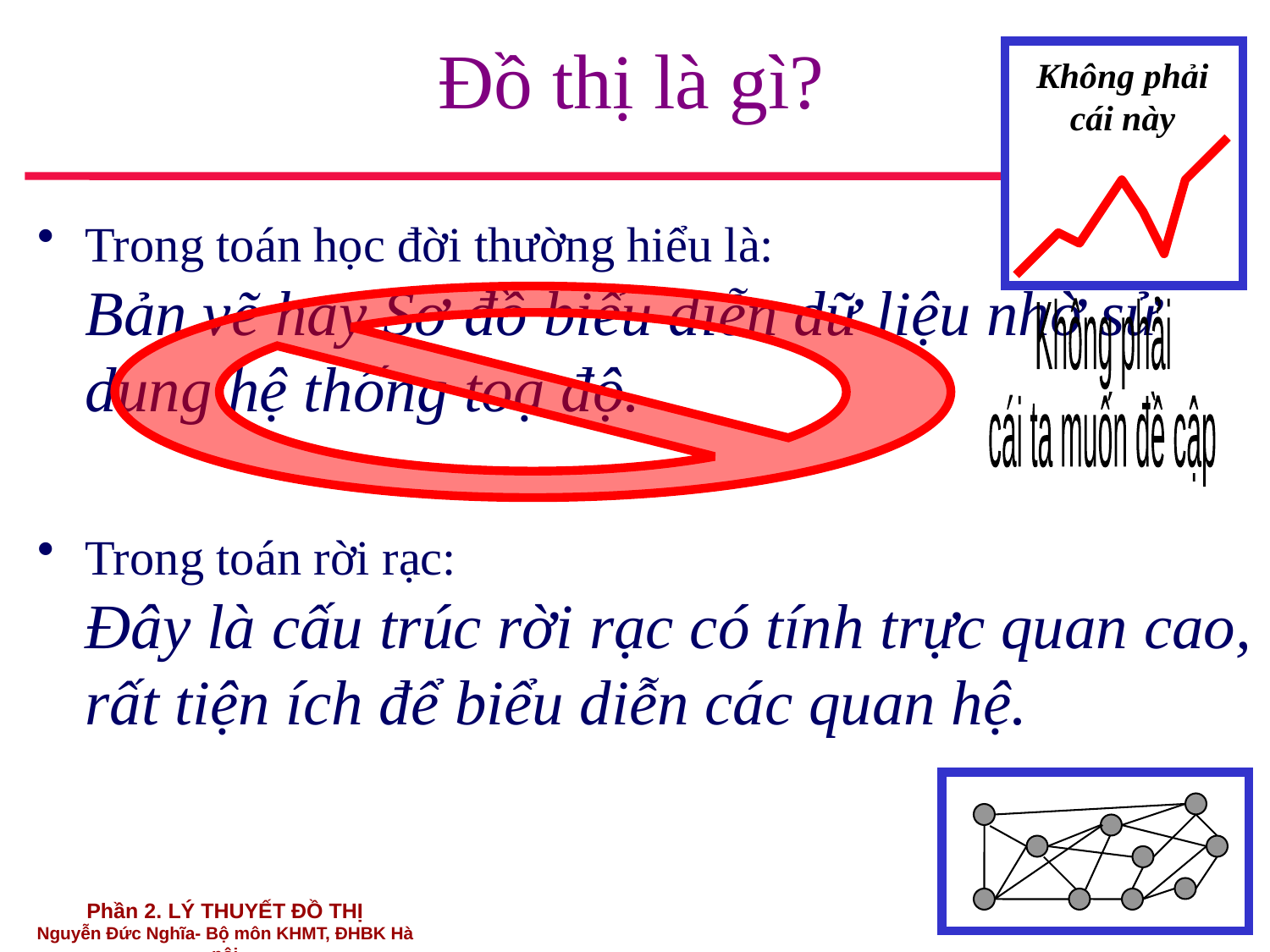

# Đồ thị là gì?

Không phải cái này

Trong toán học đời thường hiểu là:
Bản vẽ hay Sơ đồ biểu diễn dữ liệu nhờ sử dụng hệ thống toạ độ.

Trong toán rời rạc:
Đây là cấu trúc rời rạc có tính trực quan cao, rất tiện ích để biểu diễn các quan hệ.

Không phải
cái ta muốn đề cập

6

Phần 2. LÝ THUYẾT ĐỒ THỊ
Nguyễn Đức Nghĩa- Bộ môn KHMT, ĐHBK Hà nội